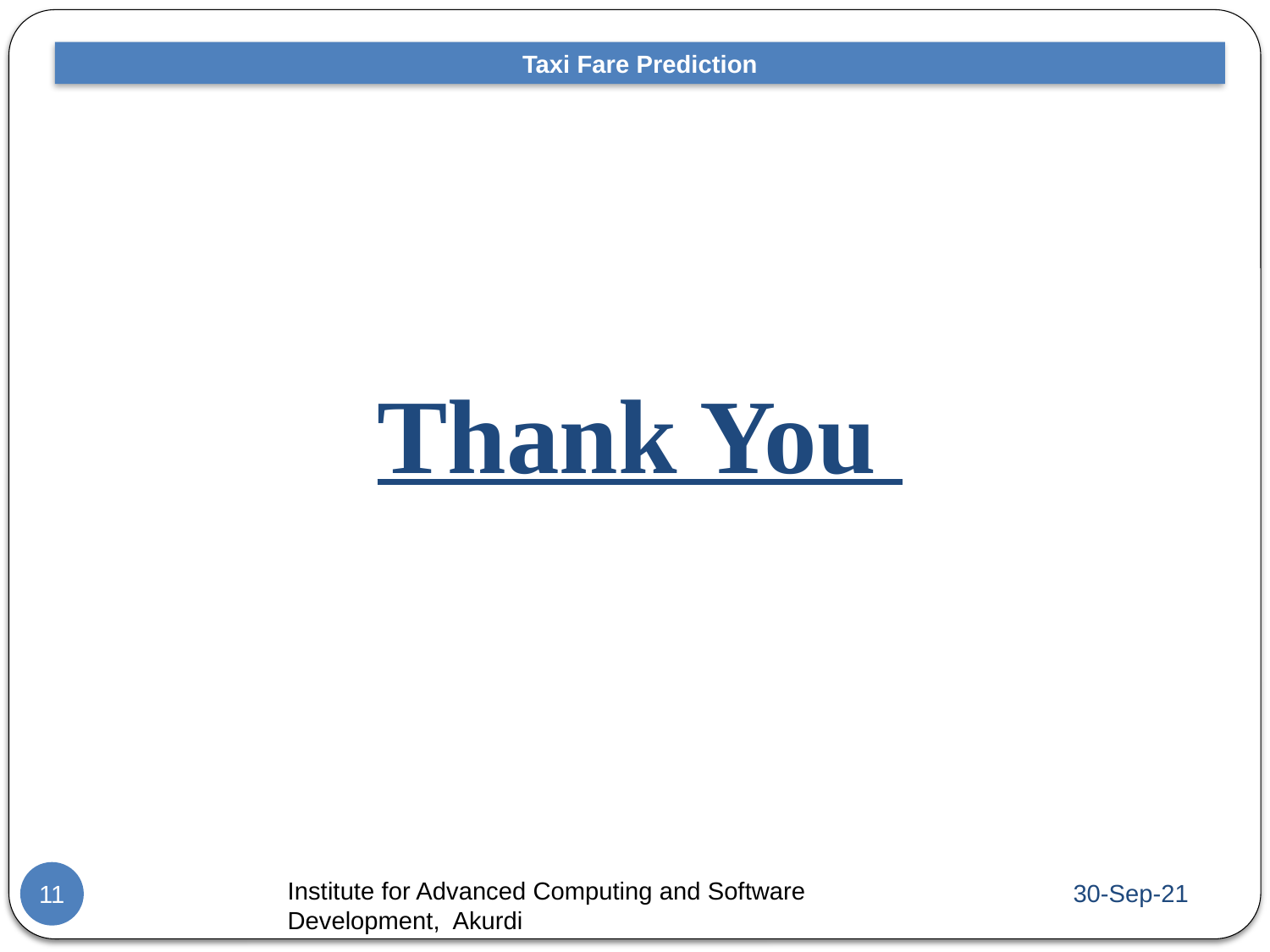

Taxi Fare Prediction
# Thank You
30-Sep-21
11
Institute for Advanced Computing and Software Development,  Akurdi